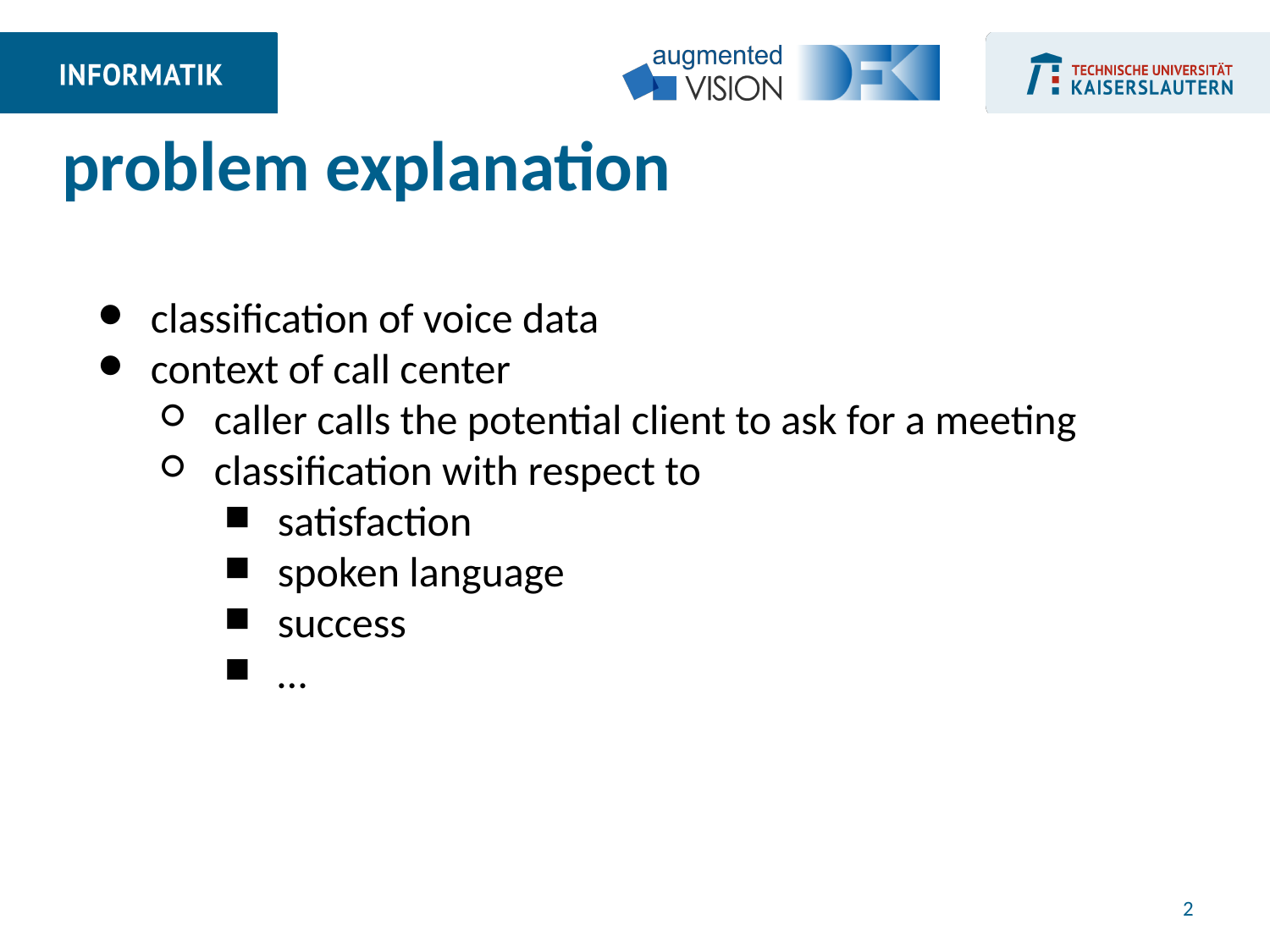

problem explanation
classification of voice data
context of call center
caller calls the potential client to ask for a meeting
classification with respect to
satisfaction
spoken language
success
…

2